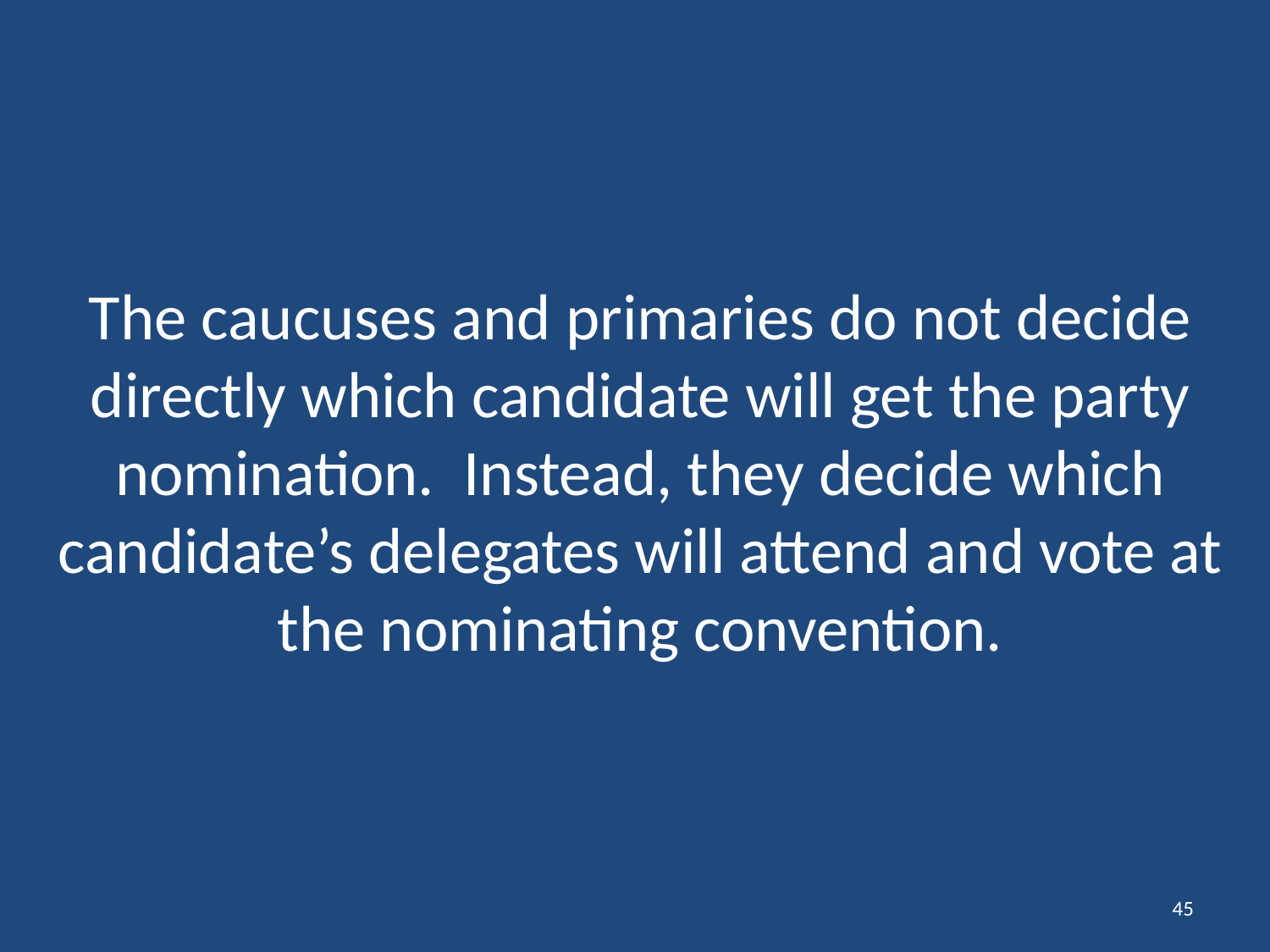

# The caucuses and primaries do not decide directly which candidate will get the party nomination.  Instead, they decide which candidate’s delegates will attend and vote at the nominating convention.
45